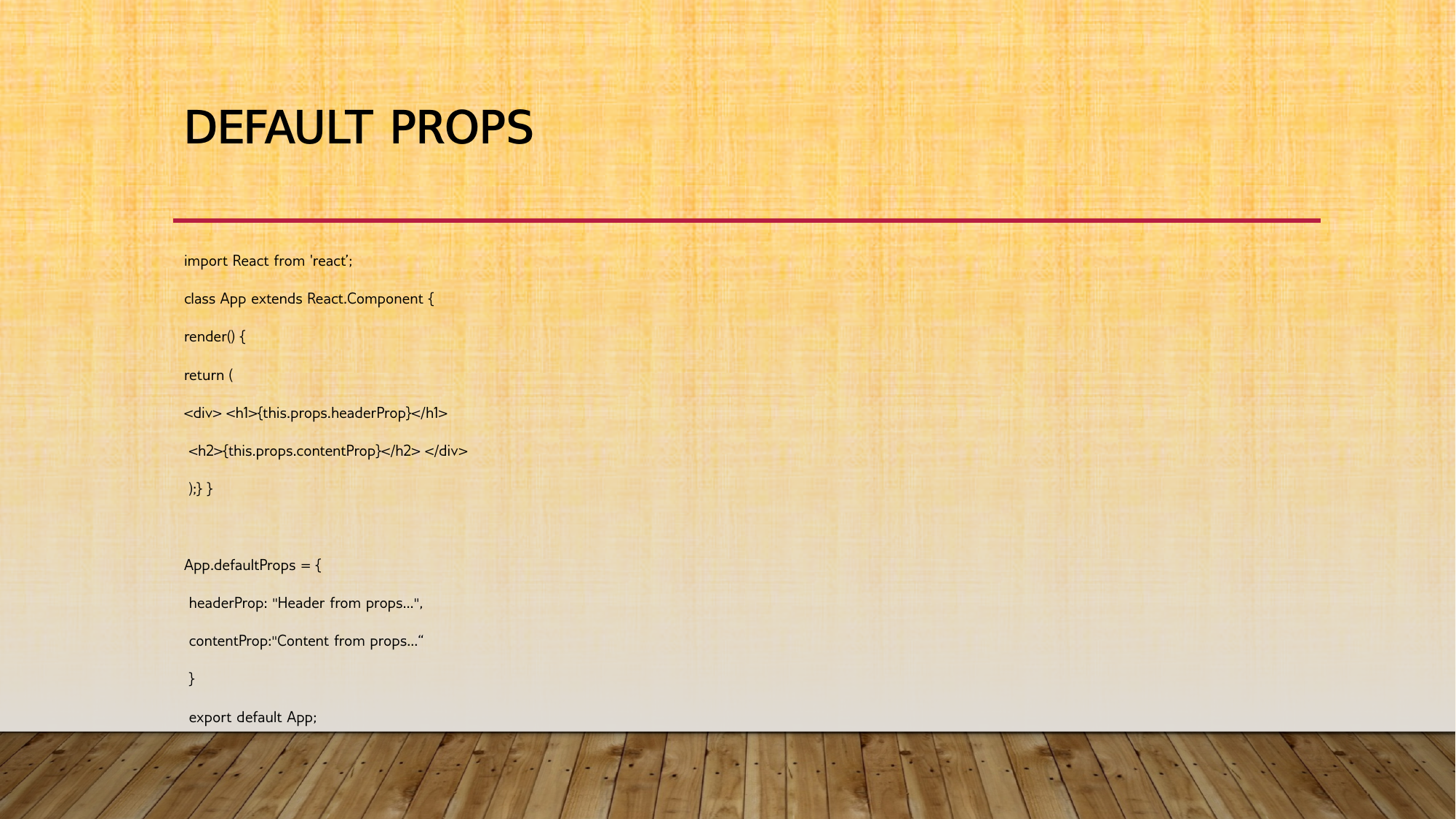

# Default Props
import React from 'react’;
class App extends React.Component {
render() {
return (
<div> <h1>{this.props.headerProp}</h1>
 <h2>{this.props.contentProp}</h2> </div>
 );} }

App.defaultProps = {
 headerProp: "Header from props...",
 contentProp:"Content from props...“
 }
 export default App;